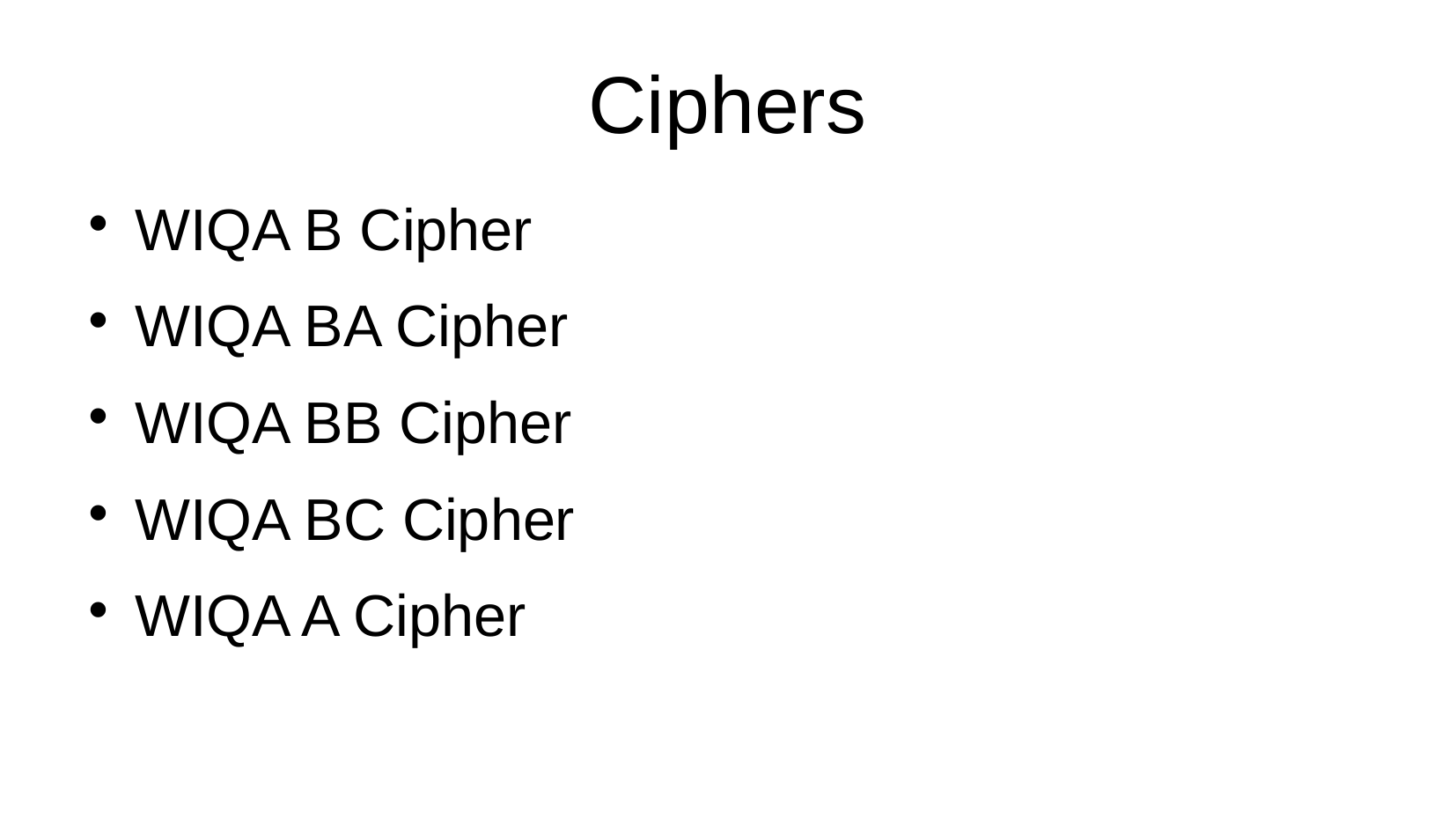

Ciphers
WIQA B Cipher
WIQA BA Cipher
WIQA BB Cipher
WIQA BC Cipher
WIQA A Cipher